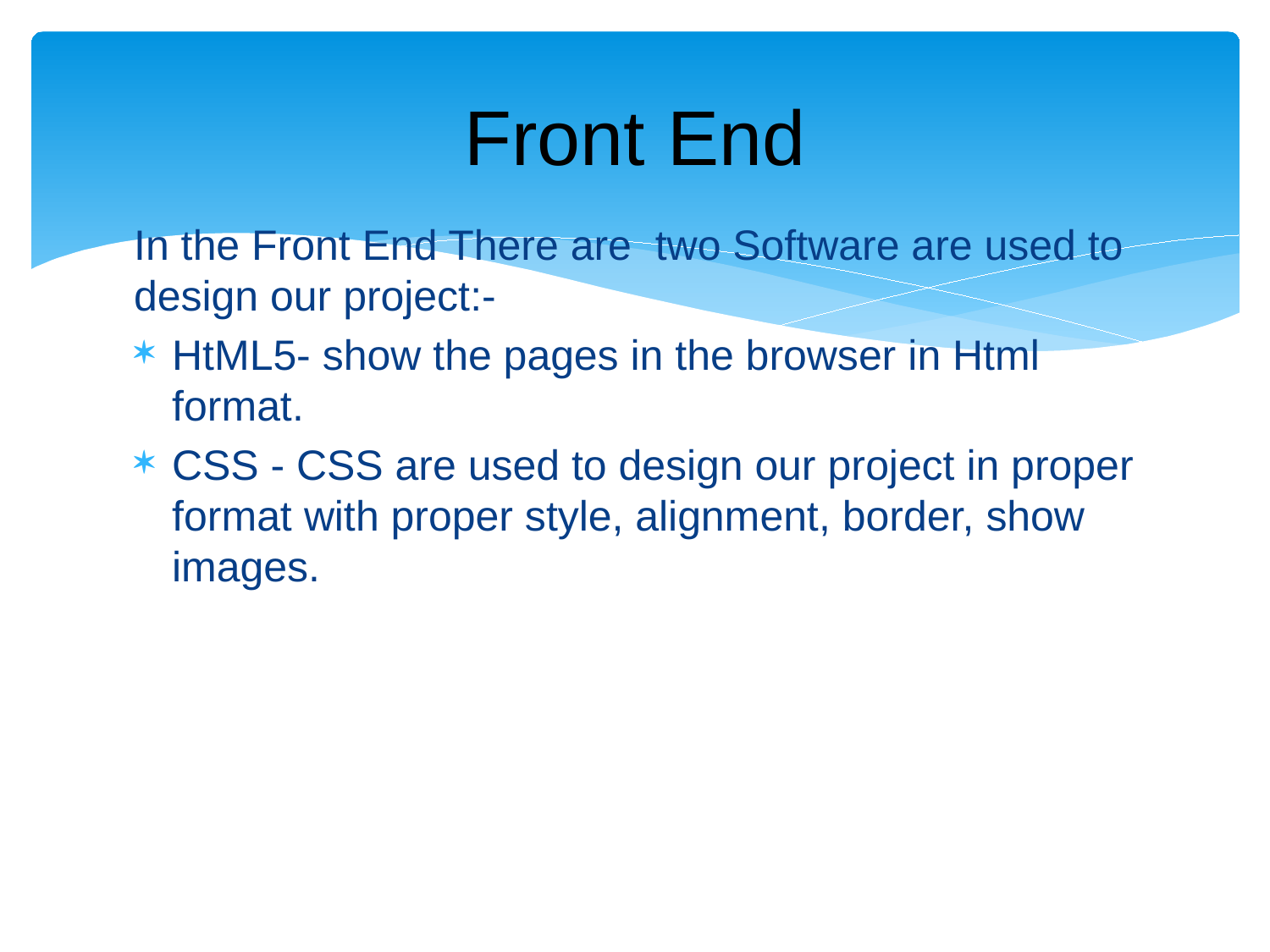

# Front End
In the Front End There are  two Software are used to design our project:-
HtML5- show the pages in the browser in Html format.
CSS - CSS are used to design our project in proper format with proper style, alignment, border, show images.